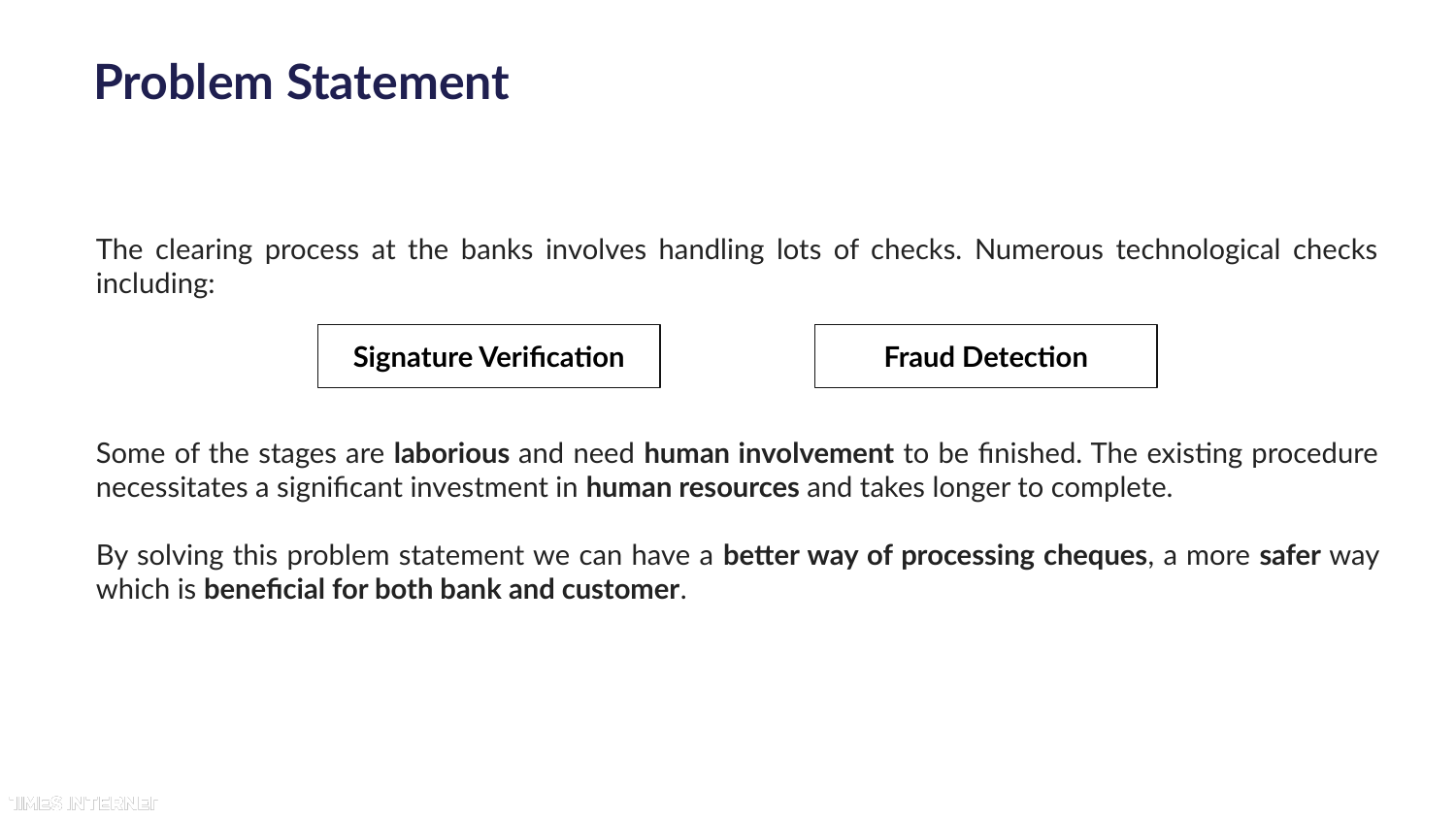

# Problem Statement

The clearing process at the banks involves handling lots of checks. Numerous technological checks including:

Some of the stages are laborious and need human involvement to be finished. The existing procedure necessitates a significant investment in human resources and takes longer to complete.

By solving this problem statement we can have a better way of processing cheques, a more safer way which is beneficial for both bank and customer.
Signature Verification
Fraud Detection